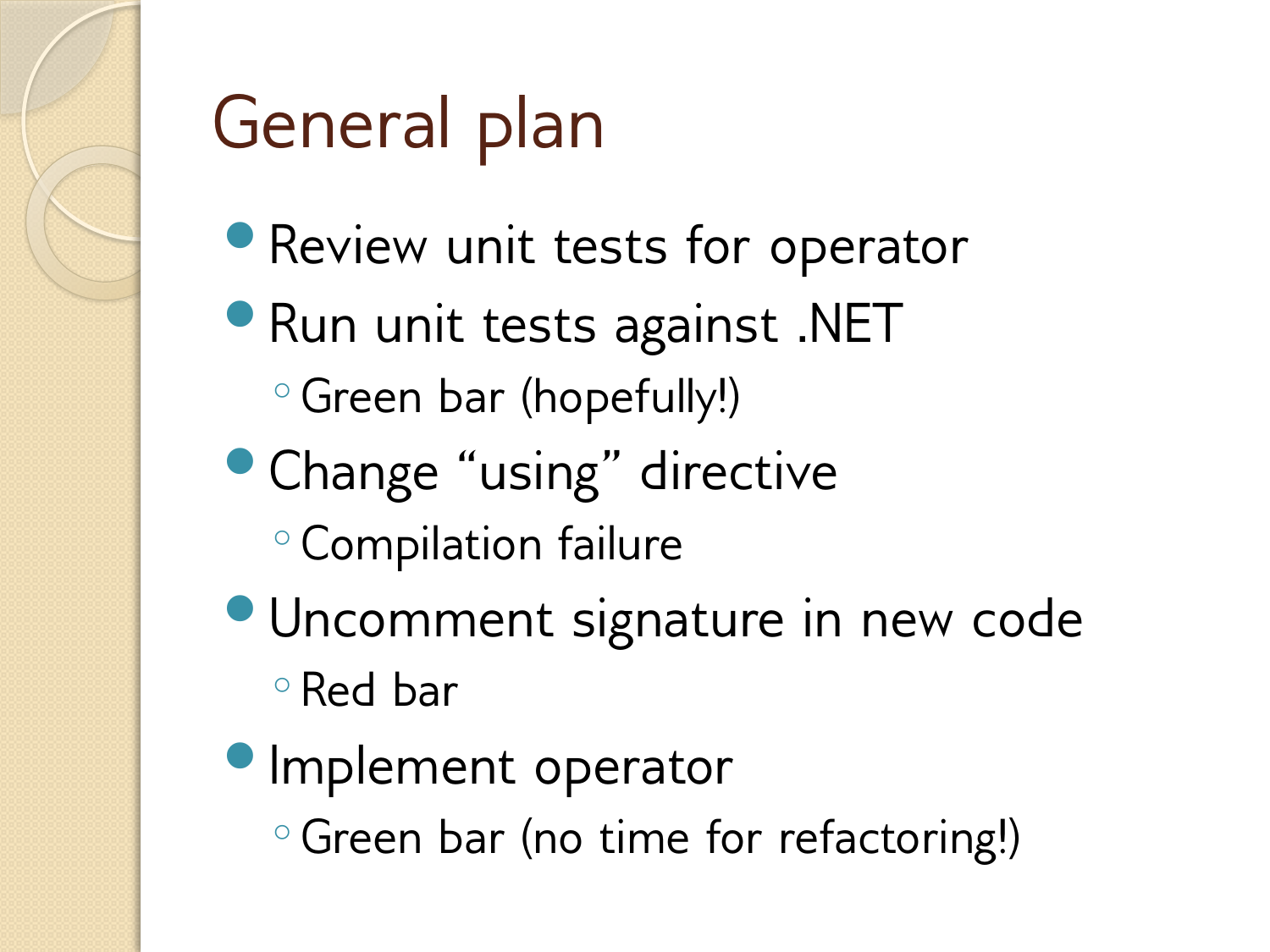

# General plan
Review unit tests for operator
Run unit tests against .NET
Green bar (hopefully!)
Change “using” directive
Compilation failure
Uncomment signature in new code
Red bar
Implement operator
Green bar (no time for refactoring!)